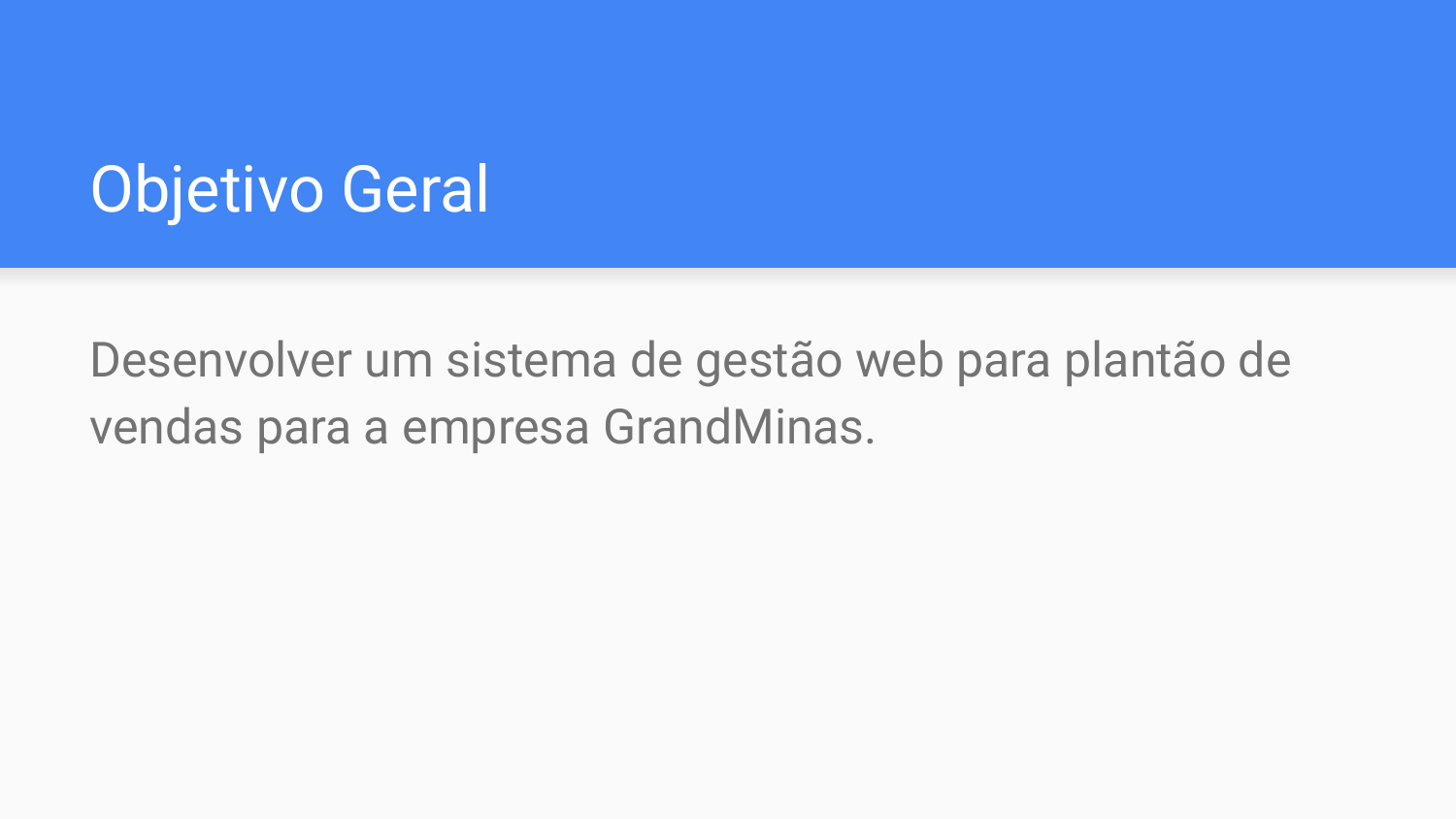

# Objetivo Geral
Desenvolver um sistema de gestão web para plantão de vendas para a empresa GrandMinas.